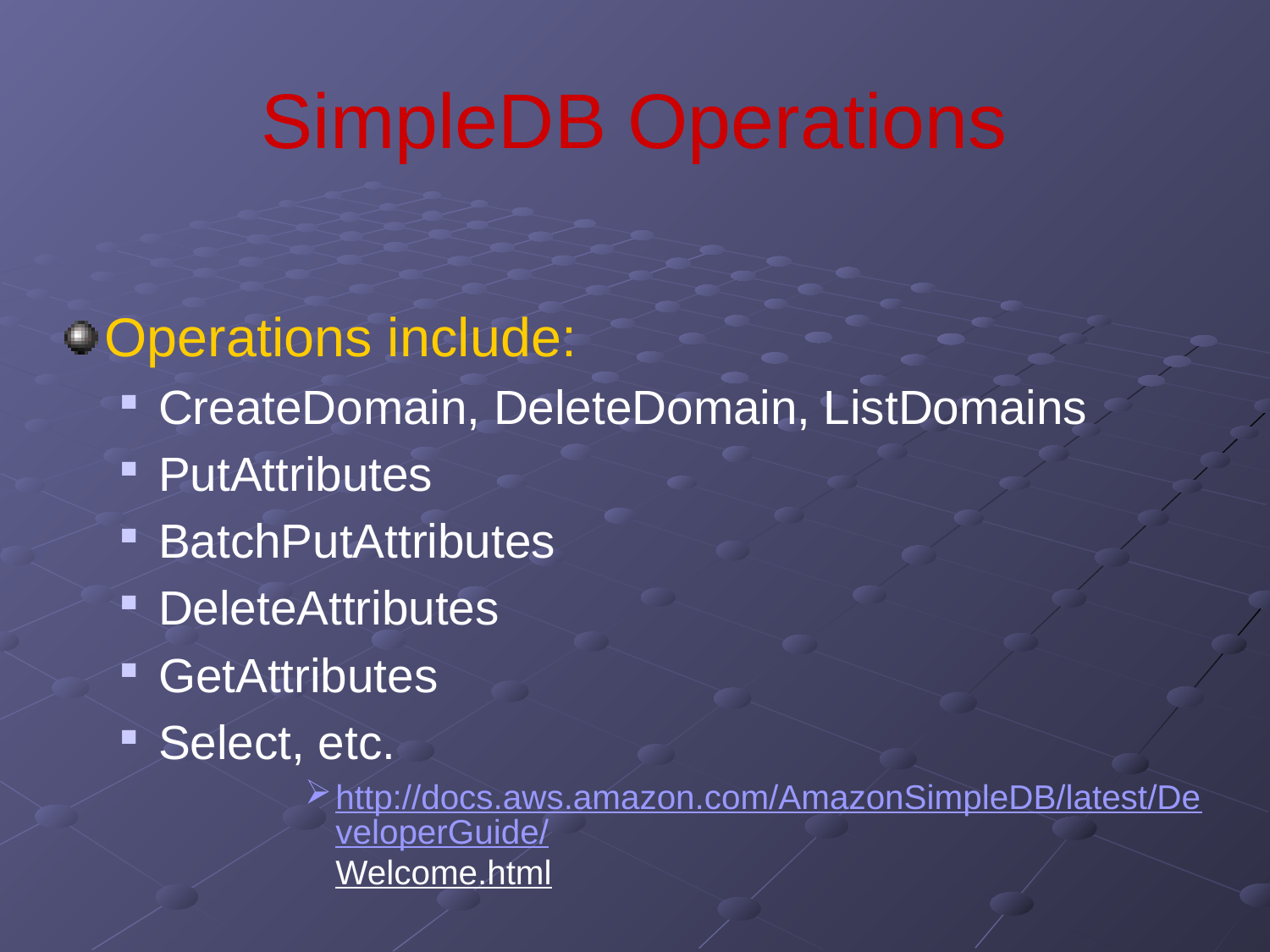

# SimpleDB Operations

Operations include:
CreateDomain, DeleteDomain, ListDomains
PutAttributes
BatchPutAttributes
DeleteAttributes
GetAttributes
Select, etc.
http://docs.aws.amazon.com/AmazonSimpleDB/latest/DeveloperGuide/Welcome.html